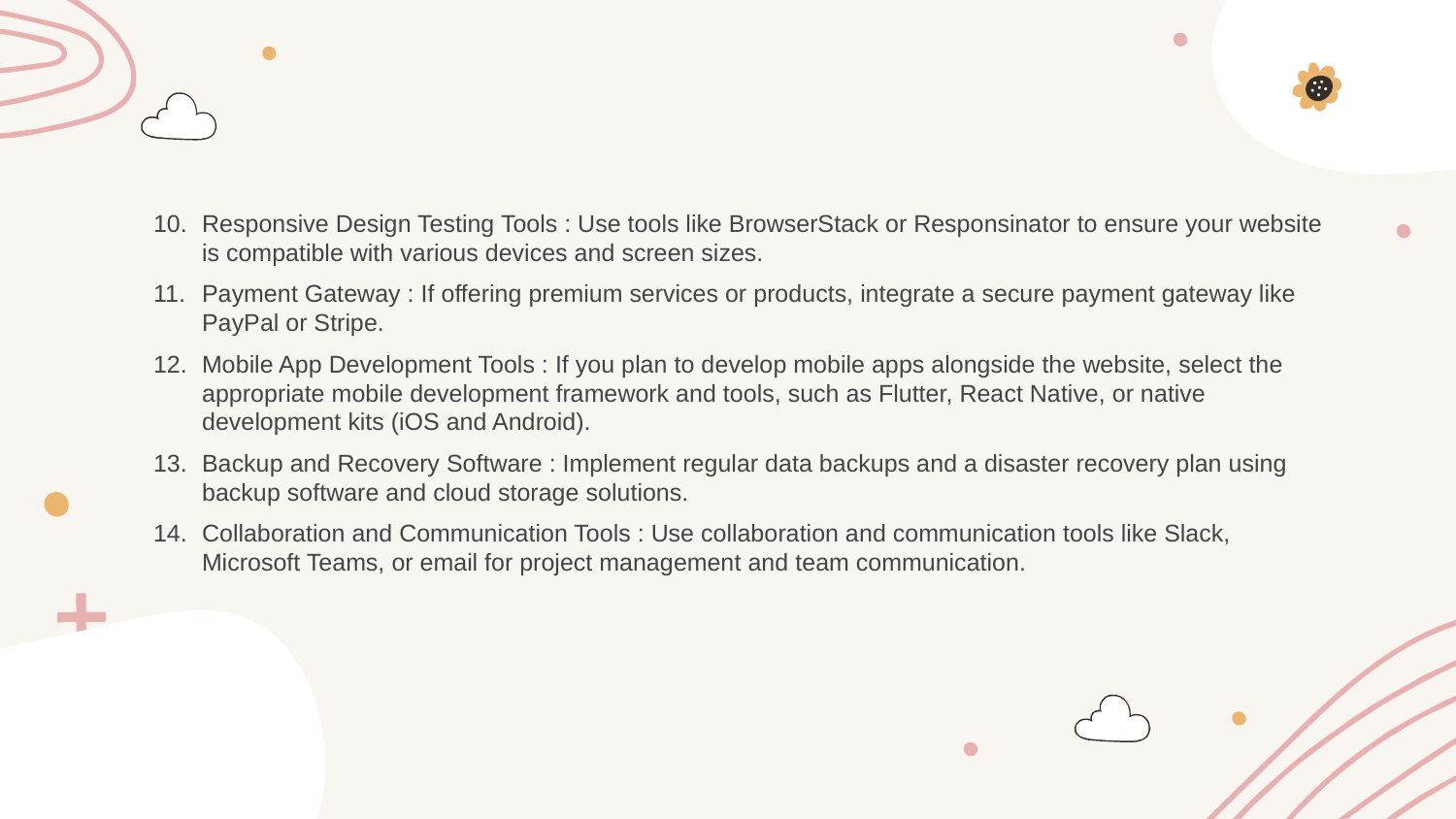

Responsive Design Testing Tools : Use tools like BrowserStack or Responsinator to ensure your website is compatible with various devices and screen sizes.
Payment Gateway : If offering premium services or products, integrate a secure payment gateway like PayPal or Stripe.
Mobile App Development Tools : If you plan to develop mobile apps alongside the website, select the appropriate mobile development framework and tools, such as Flutter, React Native, or native development kits (iOS and Android).
Backup and Recovery Software : Implement regular data backups and a disaster recovery plan using backup software and cloud storage solutions.
Collaboration and Communication Tools : Use collaboration and communication tools like Slack, Microsoft Teams, or email for project management and team communication.